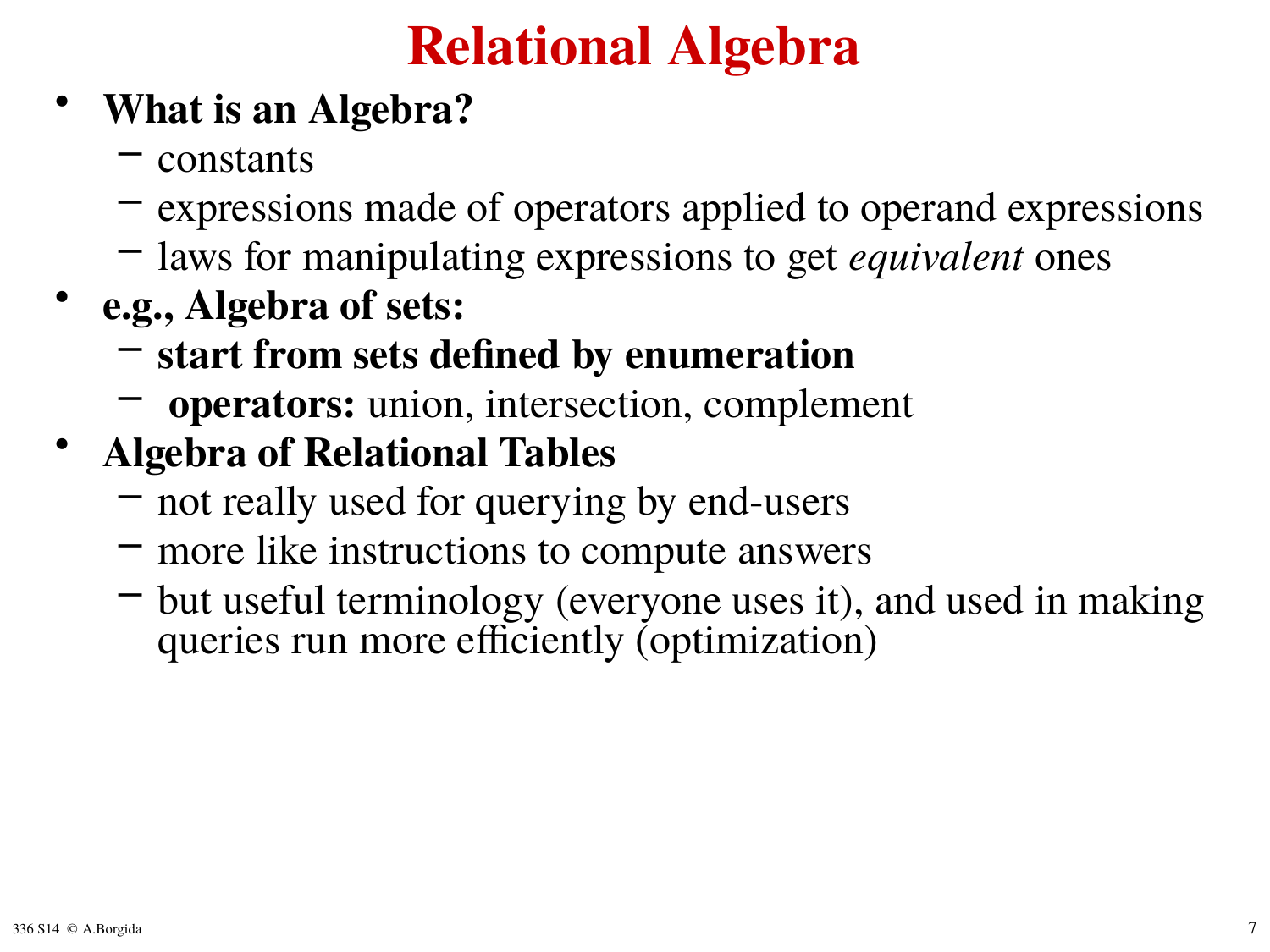

# Relational Algebra
What is an Algebra?
constants
expressions made of operators applied to operand expressions
laws for manipulating expressions to get equivalent ones
e.g., Algebra of sets:
start from sets defined by enumeration
 operators: union, intersection, complement
Algebra of Relational Tables
not really used for querying by end-users
more like instructions to compute answers
but useful terminology (everyone uses it), and used in making queries run more efficiently (optimization)